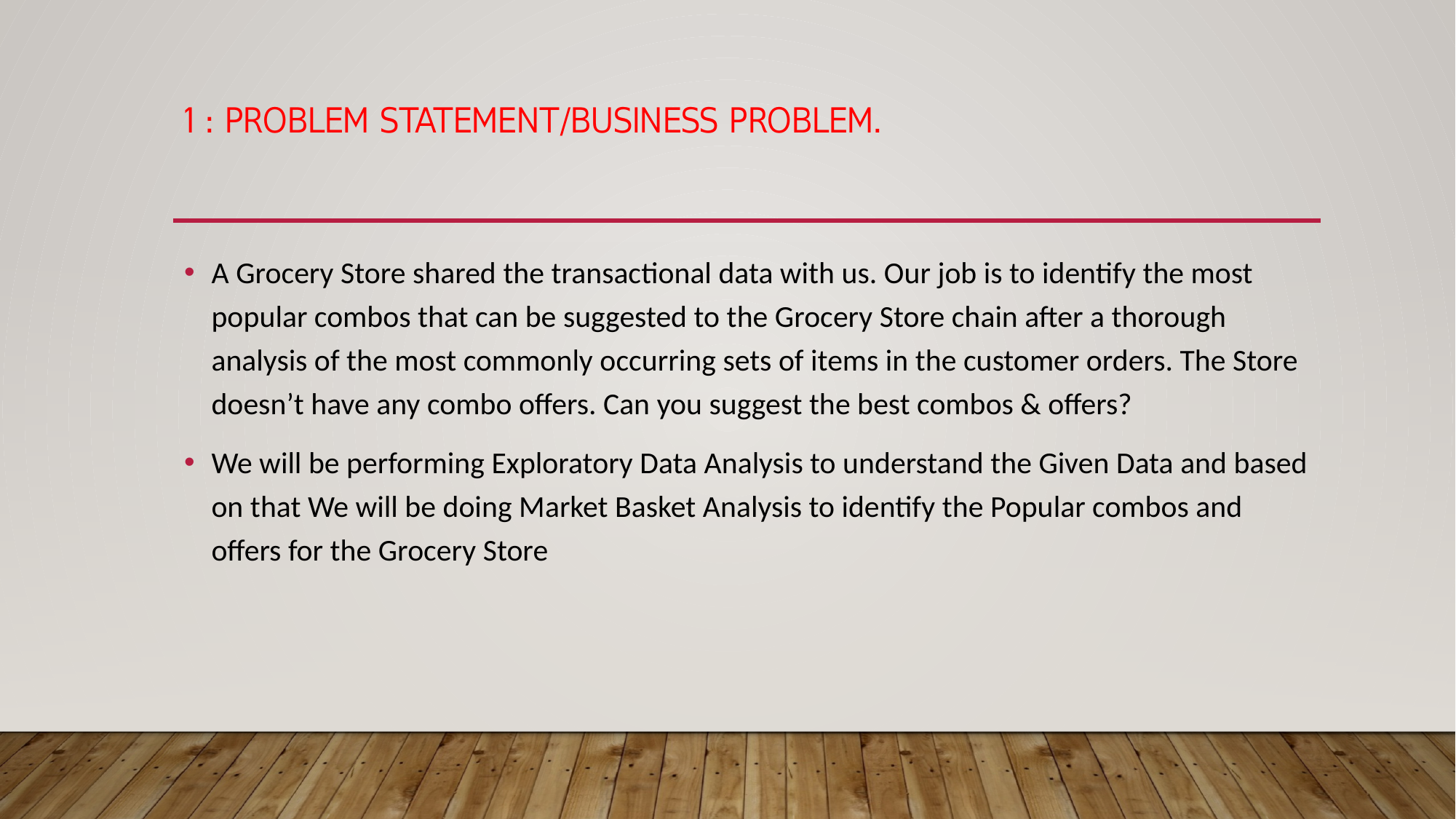

# 1 : Problem Statement/Business Problem.
A Grocery Store shared the transactional data with us. Our job is to identify the most popular combos that can be suggested to the Grocery Store chain after a thorough analysis of the most commonly occurring sets of items in the customer orders. The Store doesn’t have any combo offers. Can you suggest the best combos & offers?
We will be performing Exploratory Data Analysis to understand the Given Data and based on that We will be doing Market Basket Analysis to identify the Popular combos and offers for the Grocery Store